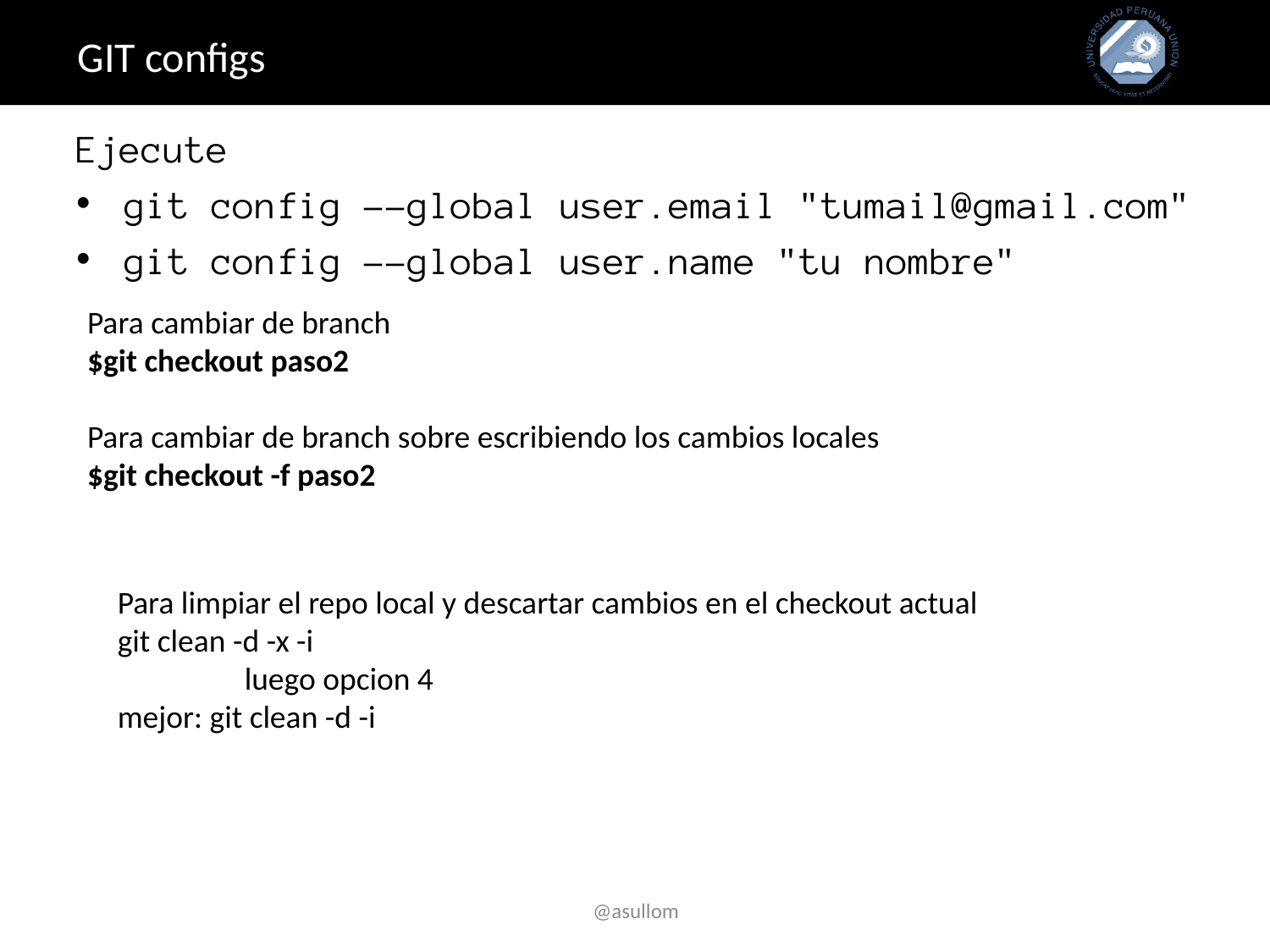

# GIT configs
Ejecute
git config --global user.email "tumail@gmail.com"
git config --global user.name "tu nombre"

Para cambiar de branch
$git checkout paso2

Para cambiar de branch sobre escribiendo los cambios locales
$git checkout -f paso2
Para limpiar el repo local y descartar cambios en el checkout actual
git clean -d -x -i
	luego opcion 4
mejor: git clean -d -i